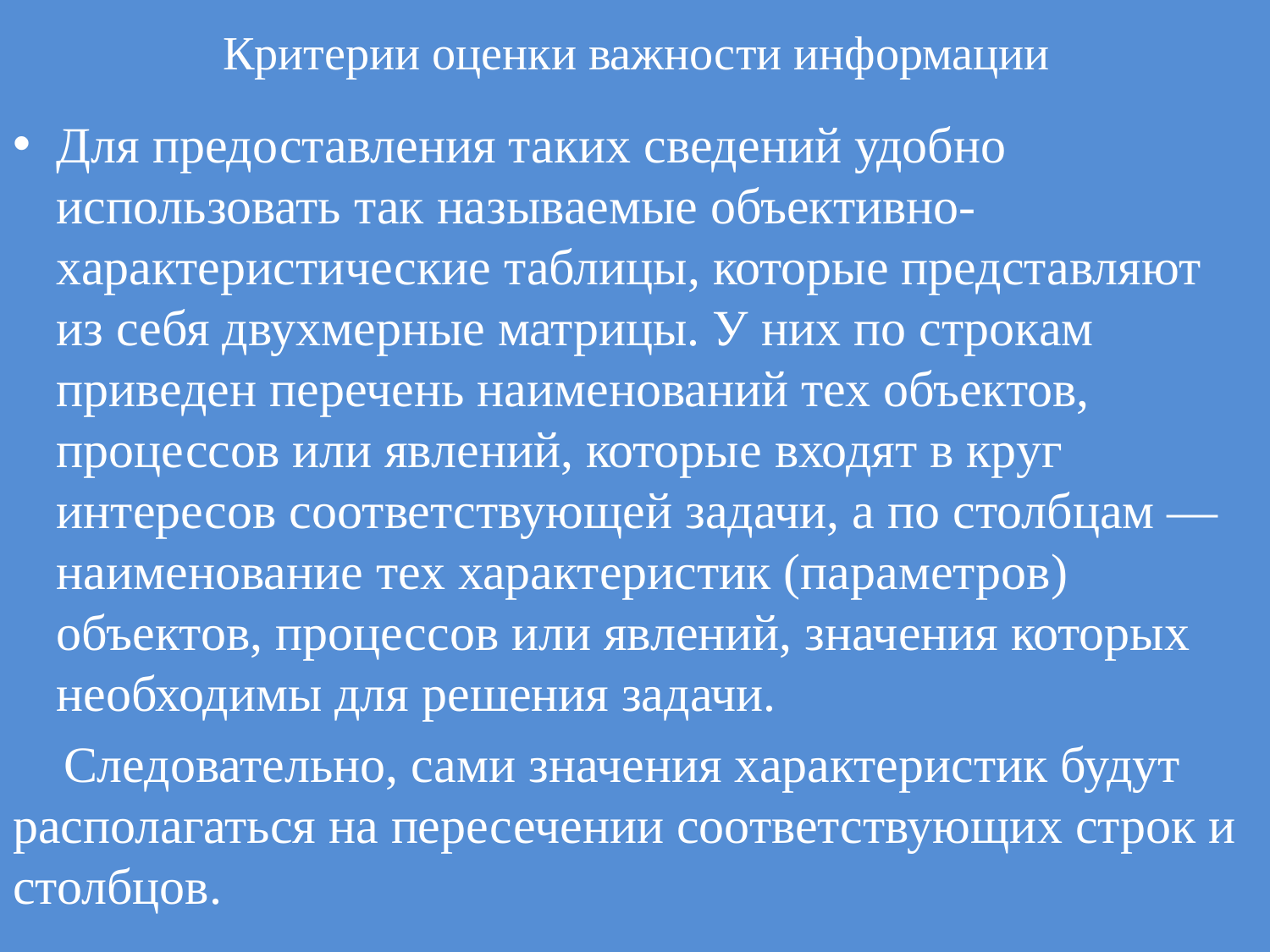

# Критерии оценки важности информации
Для предоставления таких сведений удобно использовать так называемые объективно-характеристические таблицы, которые представляют из себя двухмерные матрицы. У них по строкам приведен перечень наименований тех объектов, процессов или явлений, которые входят в круг интересов соответствующей задачи, а по столбцам — наименование тех характеристик (параметров) объектов, процессов или явлений, значения которых необходимы для решения задачи.
    Следовательно, сами значения характеристик будут располагаться на пересечении соответствующих строк и столбцов.